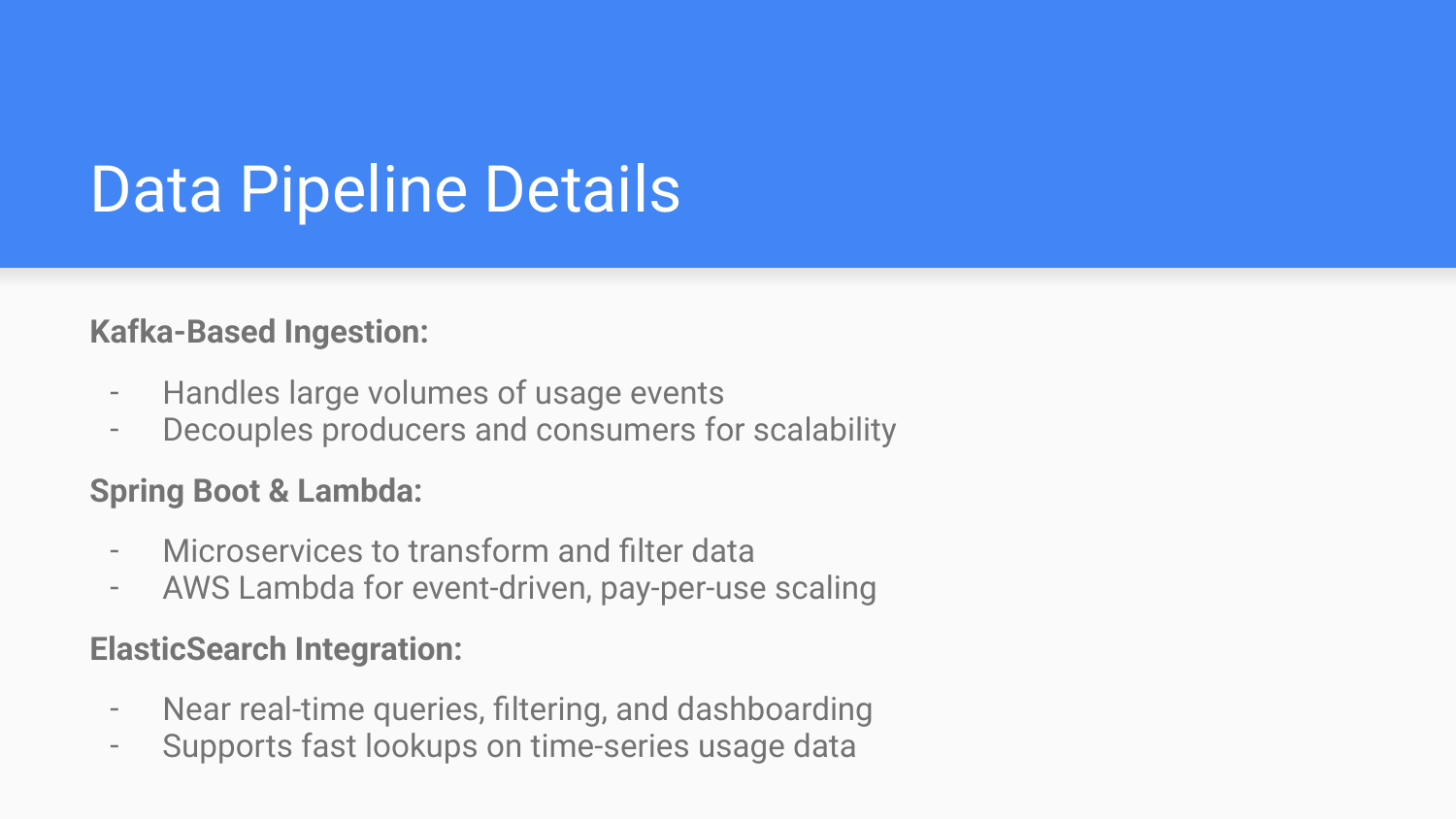

# Data Pipeline Details
Kafka-Based Ingestion:
Handles large volumes of usage events
Decouples producers and consumers for scalability
Spring Boot & Lambda:
Microservices to transform and filter data
AWS Lambda for event-driven, pay-per-use scaling
ElasticSearch Integration:
Near real-time queries, filtering, and dashboarding
Supports fast lookups on time-series usage data